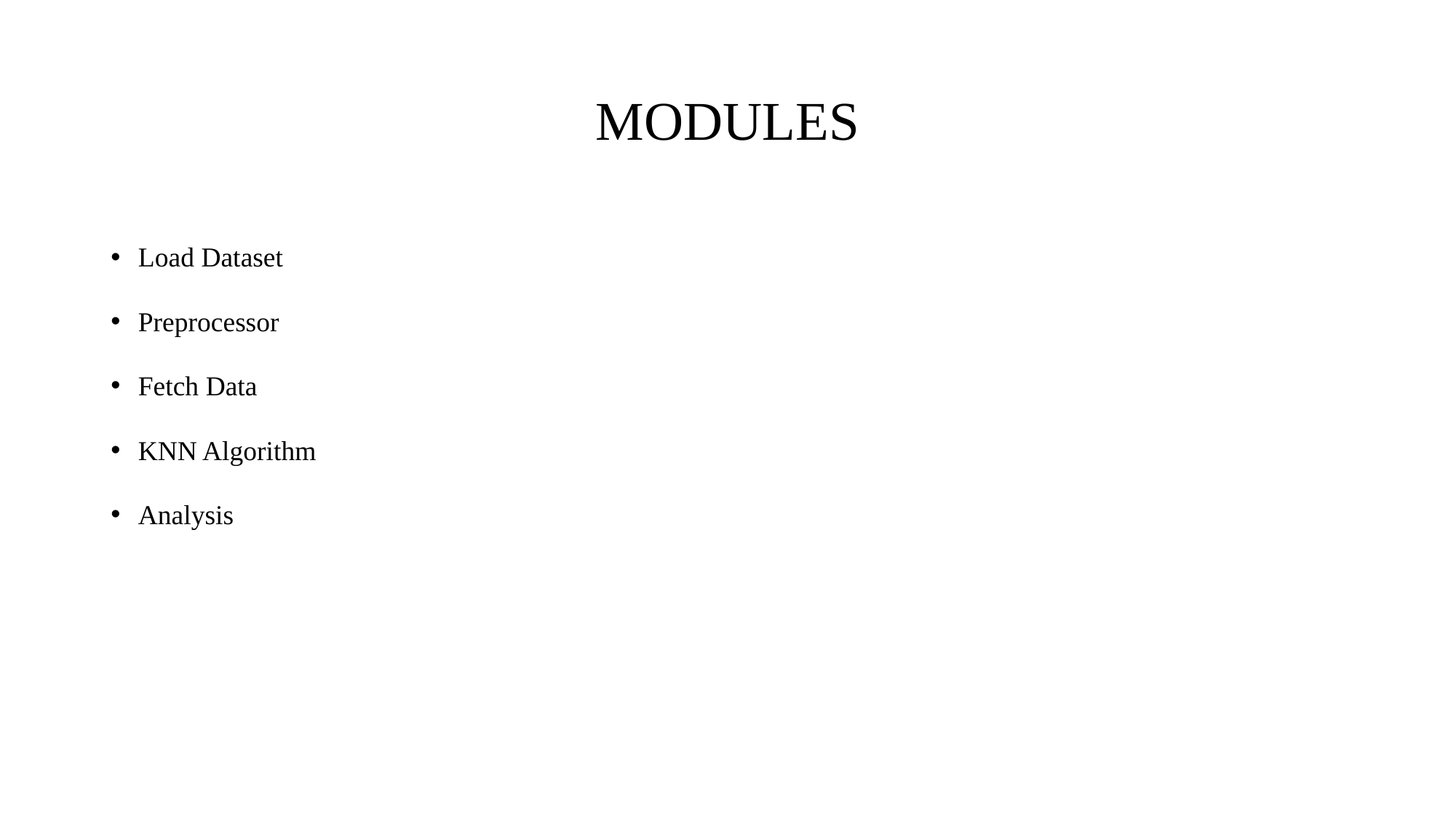

# MODULES
Load Dataset
Preprocessor
Fetch Data
KNN Algorithm
Analysis